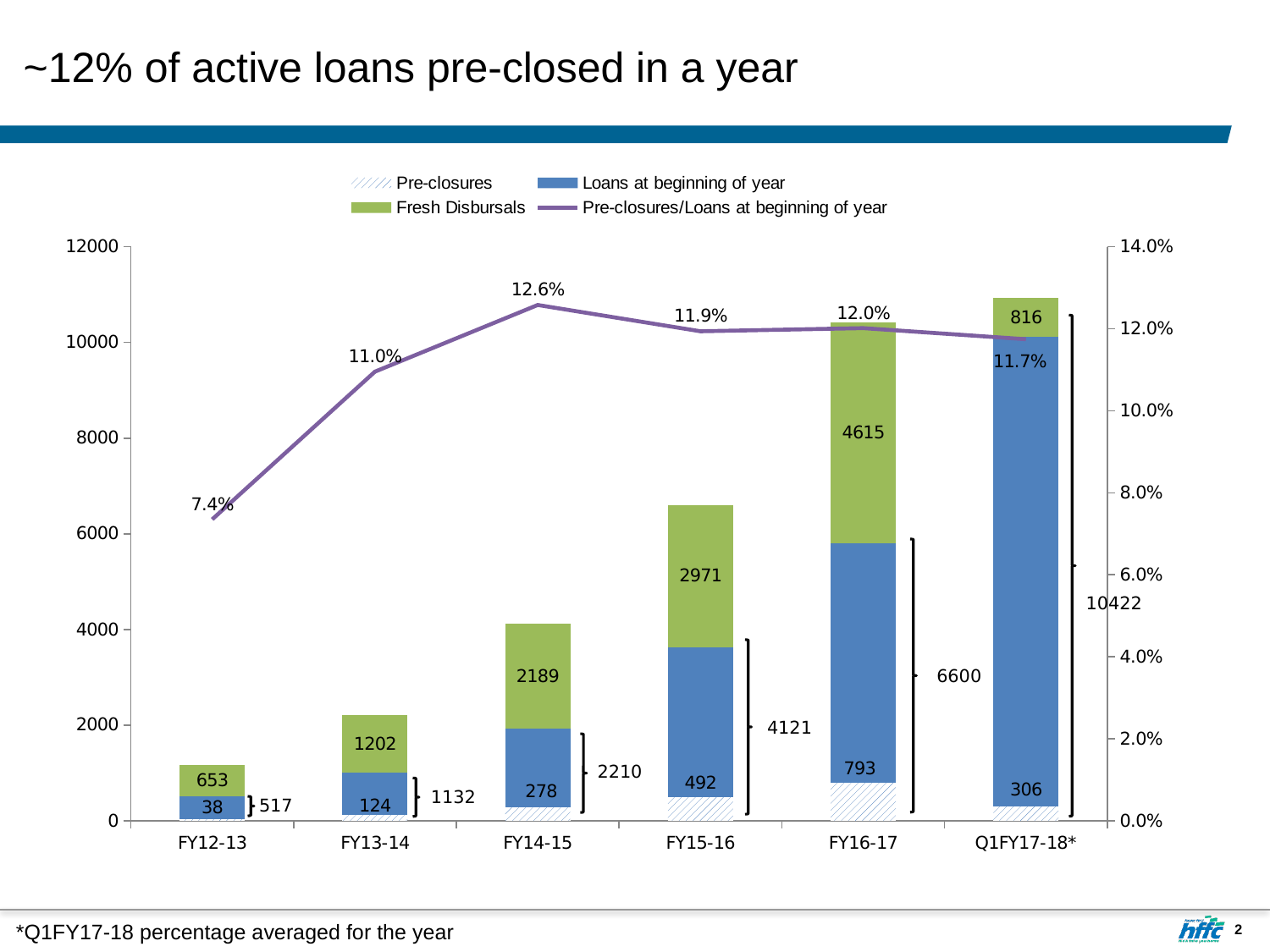

# ~12% of active loans pre-closed in a year

### Chart

| Category | Pre-closures | Loans at beginning of year | Fresh Disbursals | Pre-closures/Loans at beginning of year |
|---|---|---|---|---|
| FY12-13 | 38.0 | 479.0 | 653.0 | 0.0735009671179884 |
| FY13-14 | 124.0 | 884.0 | 1202.0 | 0.10954063604240283 |
| FY14-15 | 278.0 | 1654.0 | 2189.0 | 0.1257918552036199 |
| FY15-16 | 492.0 | 3137.0 | 2971.0 | 0.11938849793739384 |
| FY16-17 | 793.0 | 5014.0 | 4615.0 | 0.12015151515151515 |
| Q1FY17-18* | 306.0 | 9810.0 | 816.0 | 0.11744386873920552 |

10422

6600
4121

2210

1132
517

*Q1FY17-18 percentage averaged for the year